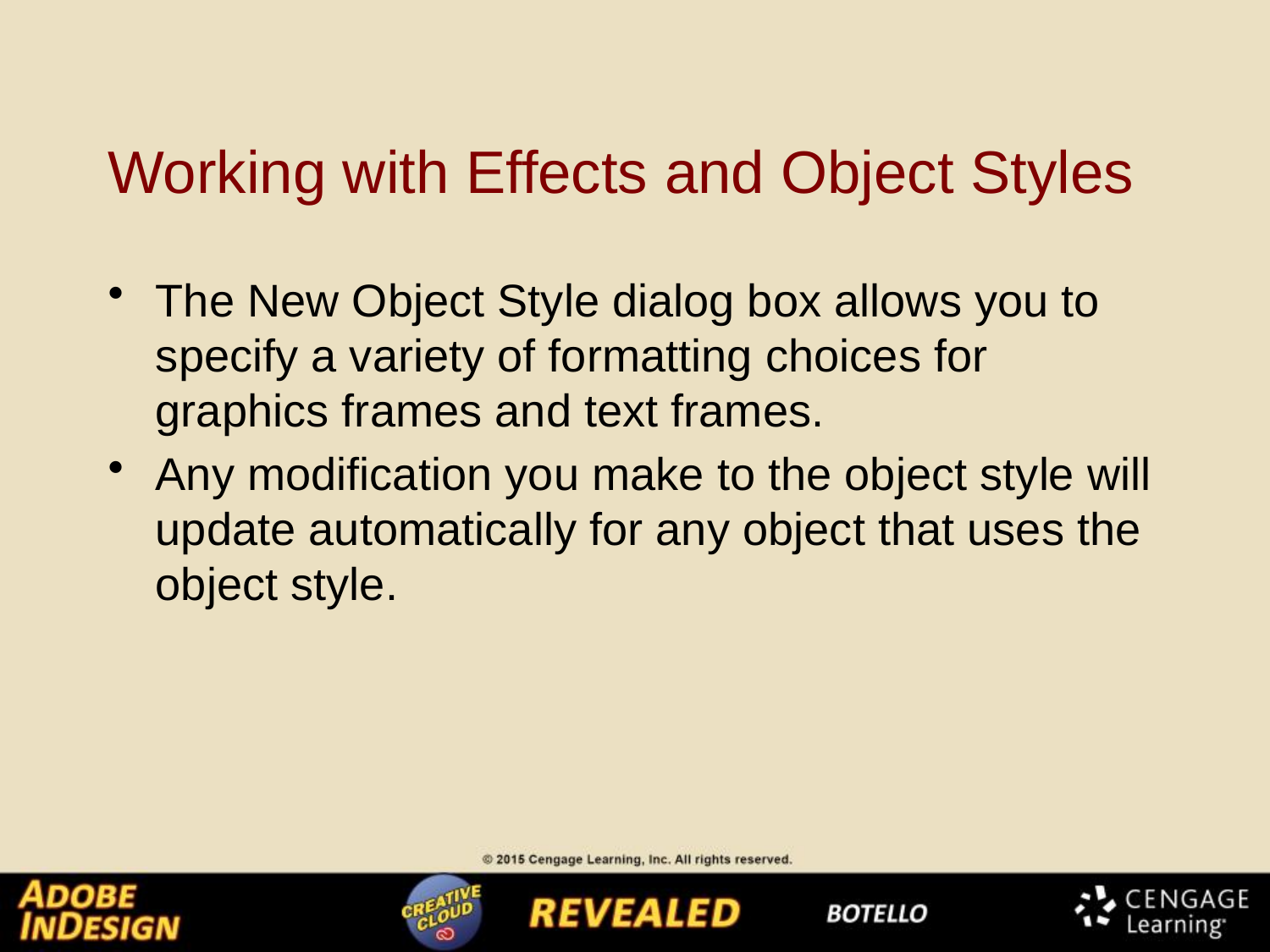

# Working with Effects and Object Styles
The New Object Style dialog box allows you to specify a variety of formatting choices for graphics frames and text frames.
Any modification you make to the object style will update automatically for any object that uses the object style.